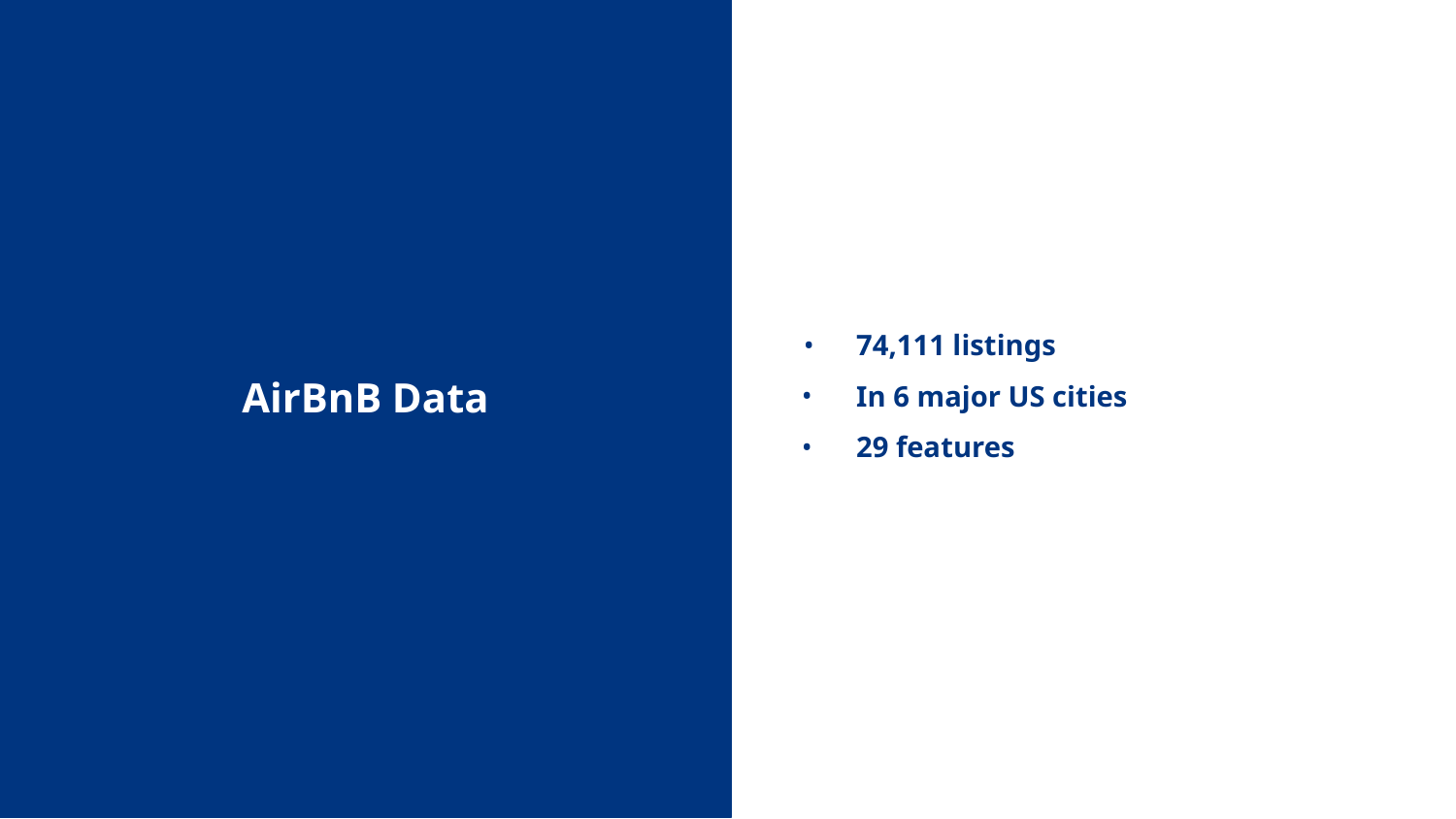

74,111 listings
In 6 major US cities
29 features

AirBnB Data